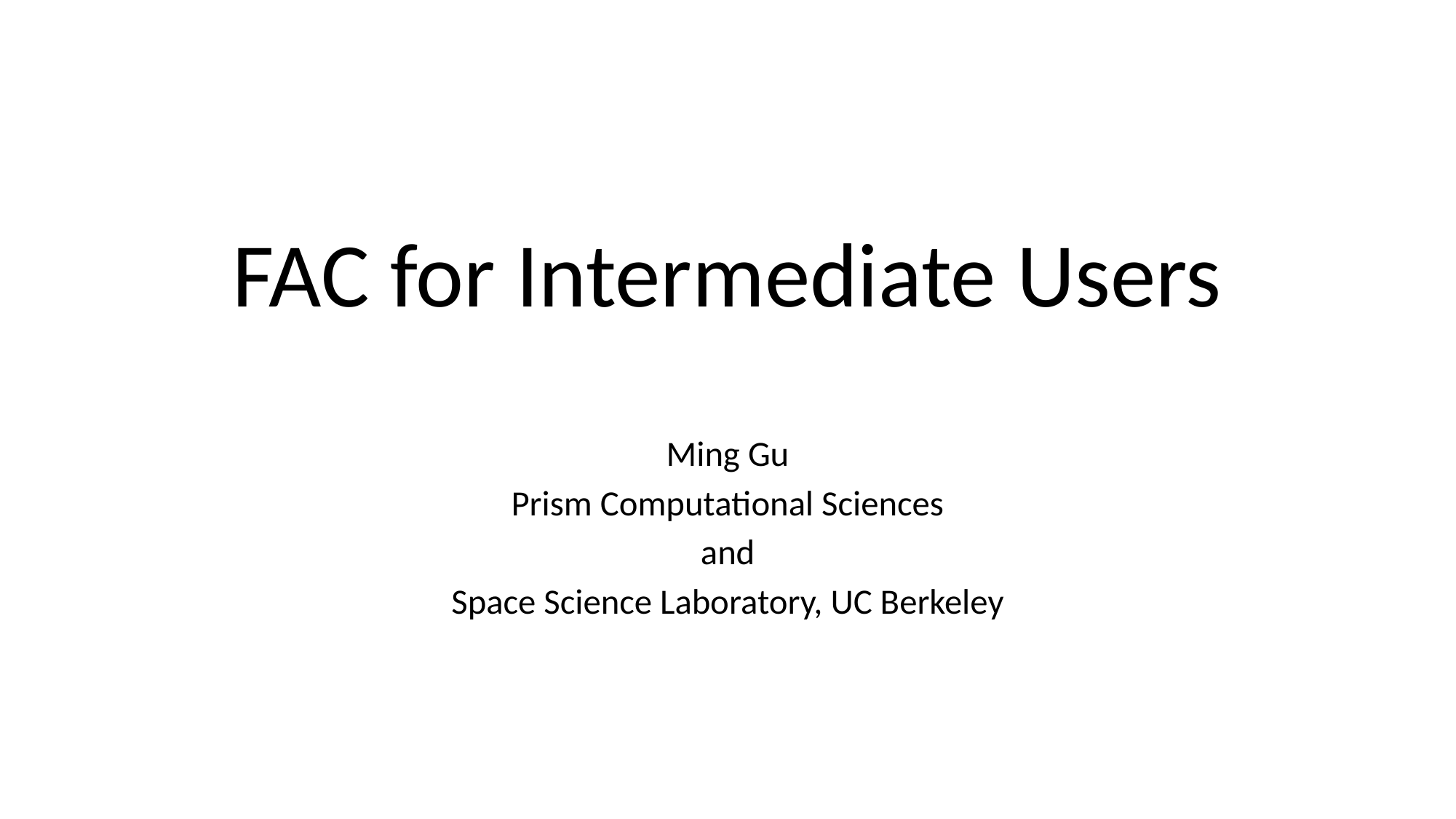

# FAC for Intermediate Users
Ming Gu
Prism Computational Sciences
and
Space Science Laboratory, UC Berkeley